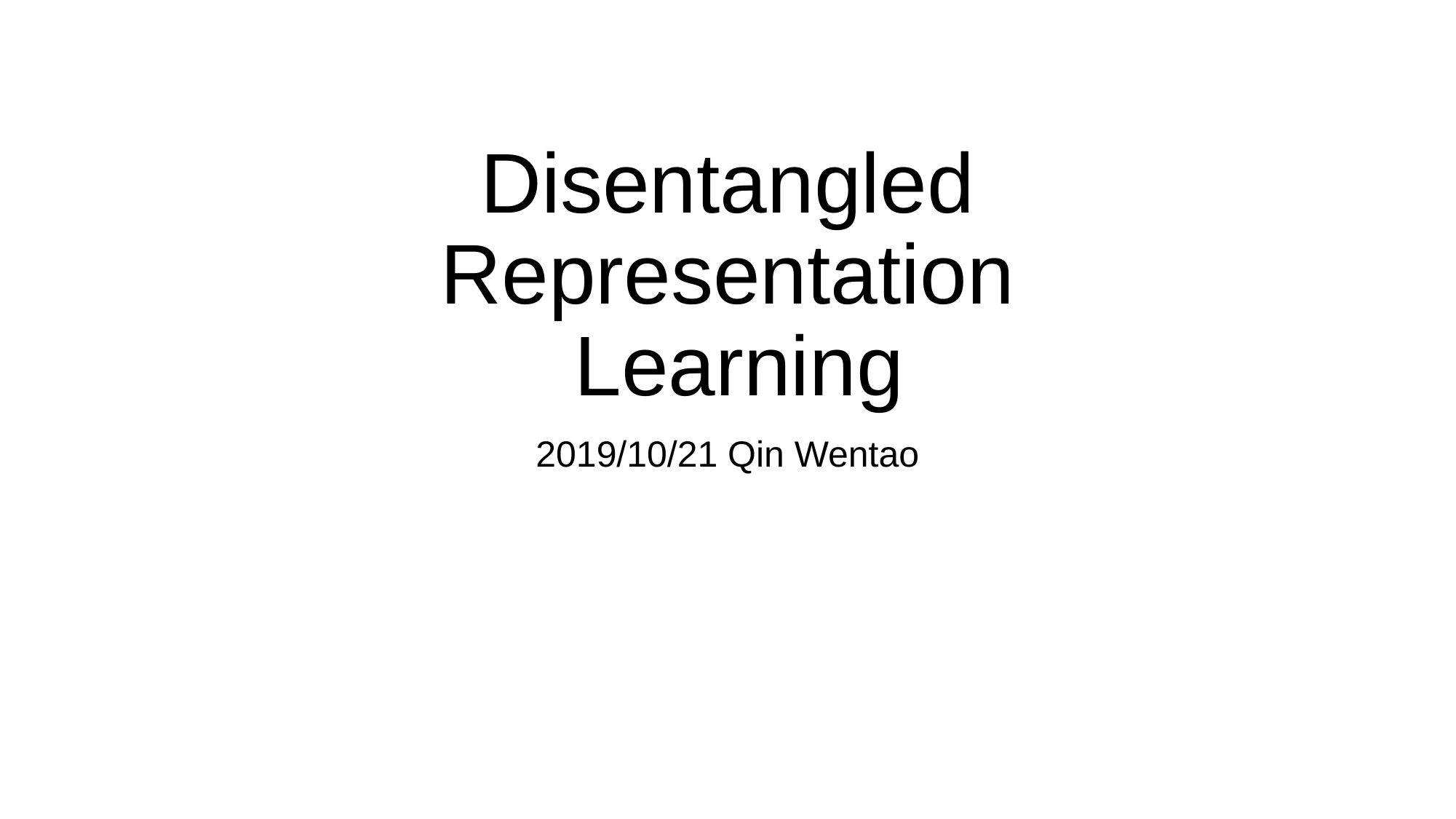

# Disentangled Representation Learning
2019/10/21 Qin Wentao